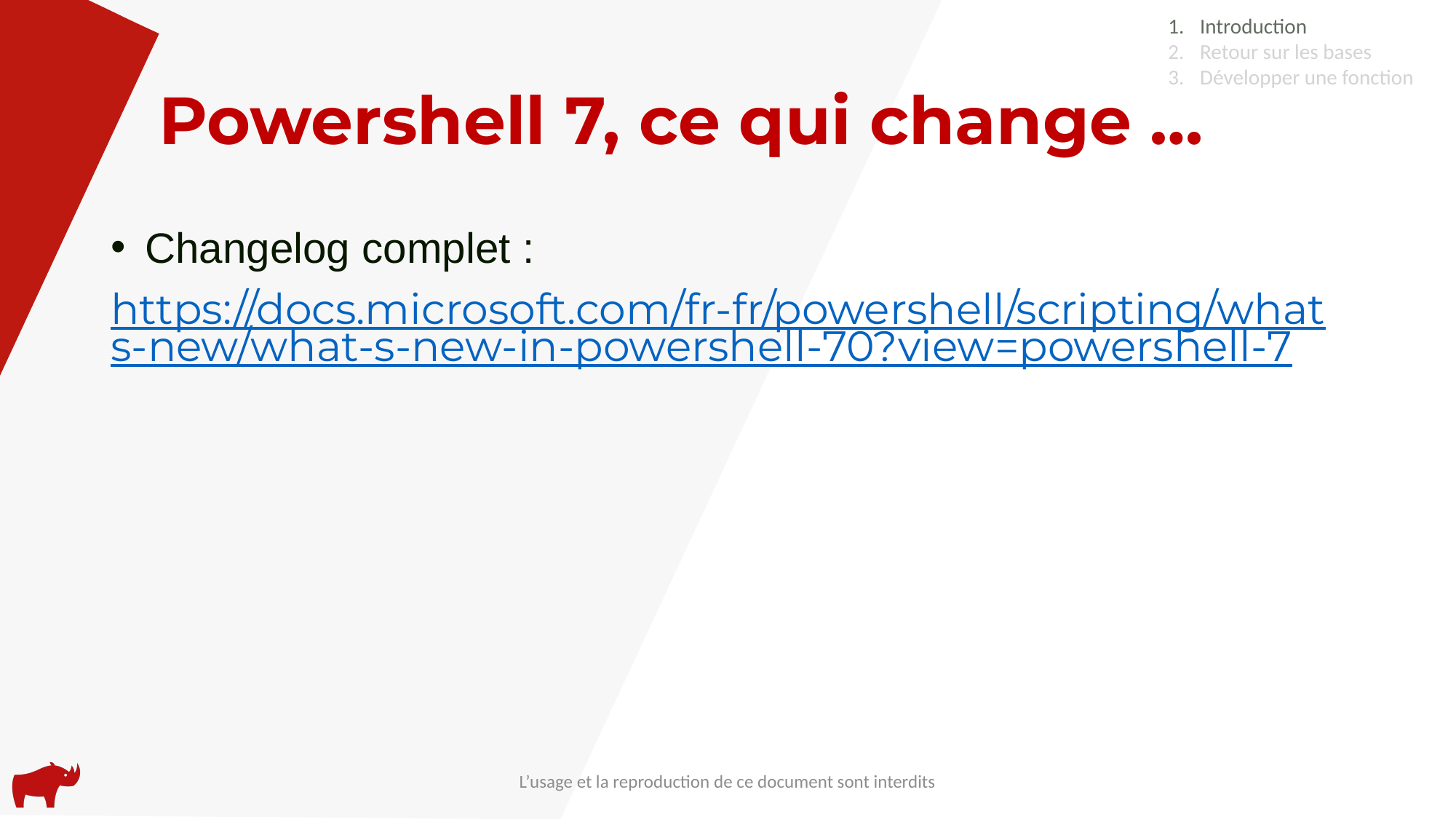

Introduction
Retour sur les bases
Développer une fonction
# Powershell 7, ce qui change …
Changelog complet :
https://docs.microsoft.com/fr-fr/powershell/scripting/whats-new/what-s-new-in-powershell-70?view=powershell-7

L’usage et la reproduction de ce document sont interdits